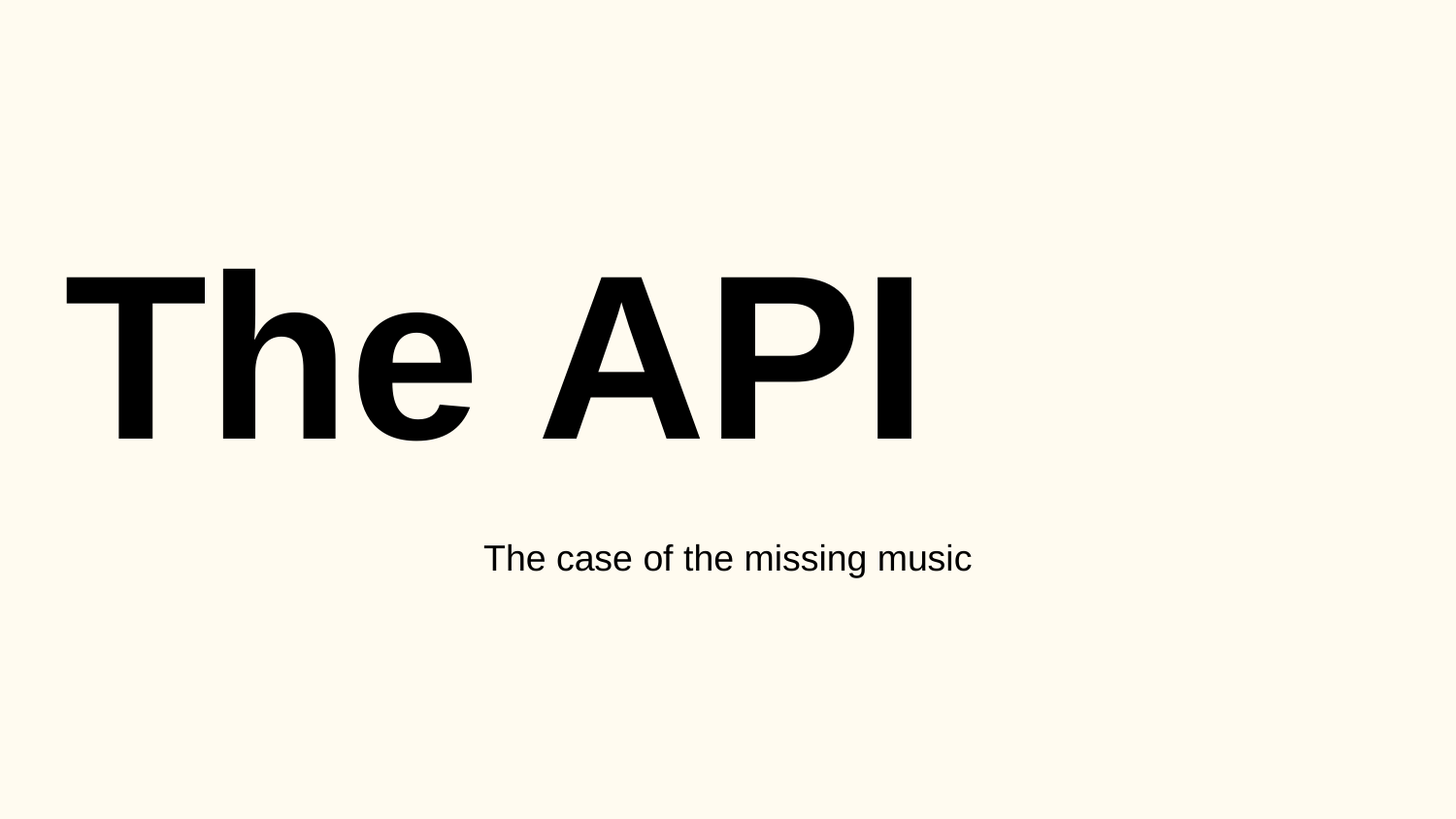

# The API
The case of the missing music